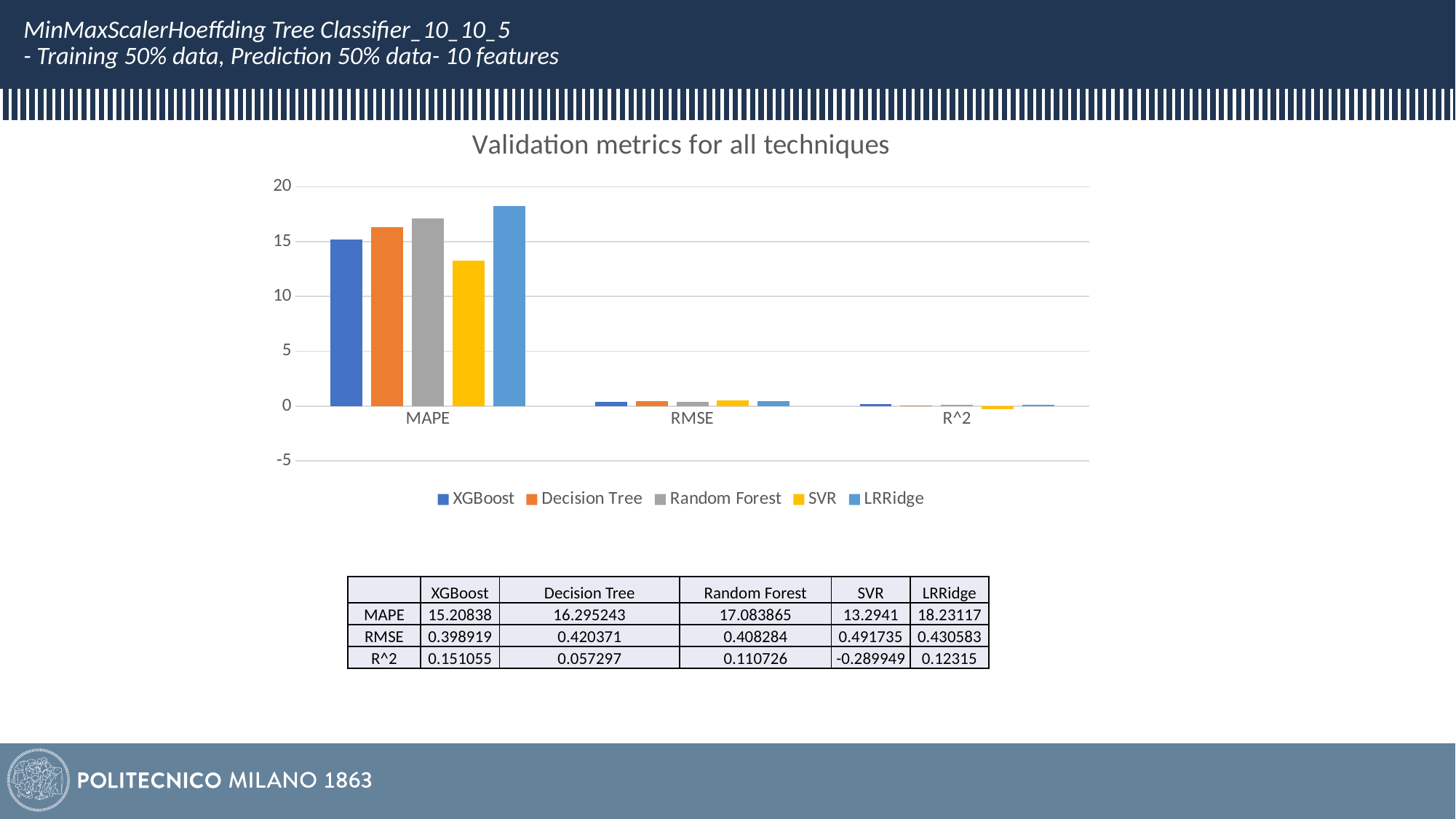

# MinMaxScalerHoeffding Tree Classifier_10_10_5 - Training 50% data, Prediction 50% data- 10 features

### Chart: Validation metrics for all techniques

| Category | XGBoost | Decision Tree | Random Forest | SVR | LRRidge |
|---|---|---|---|---|---|
| MAPE | 15.208379 | 16.295243 | 17.083865 | 13.294096 | 18.231166 |
| RMSE | 0.398919 | 0.420371 | 0.408284 | 0.491735 | 0.430583 |
| R^2 | 0.151055 | 0.057297 | 0.110726 | -0.289949 | 0.12315 |
|  | XGBoost | Decision Tree | Random Forest | SVR | LRRidge |
| --- | --- | --- | --- | --- | --- |
| MAPE | 15.20838 | 16.295243 | 17.083865 | 13.2941 | 18.23117 |
| RMSE | 0.398919 | 0.420371 | 0.408284 | 0.491735 | 0.430583 |
| R^2 | 0.151055 | 0.057297 | 0.110726 | -0.289949 | 0.12315 |